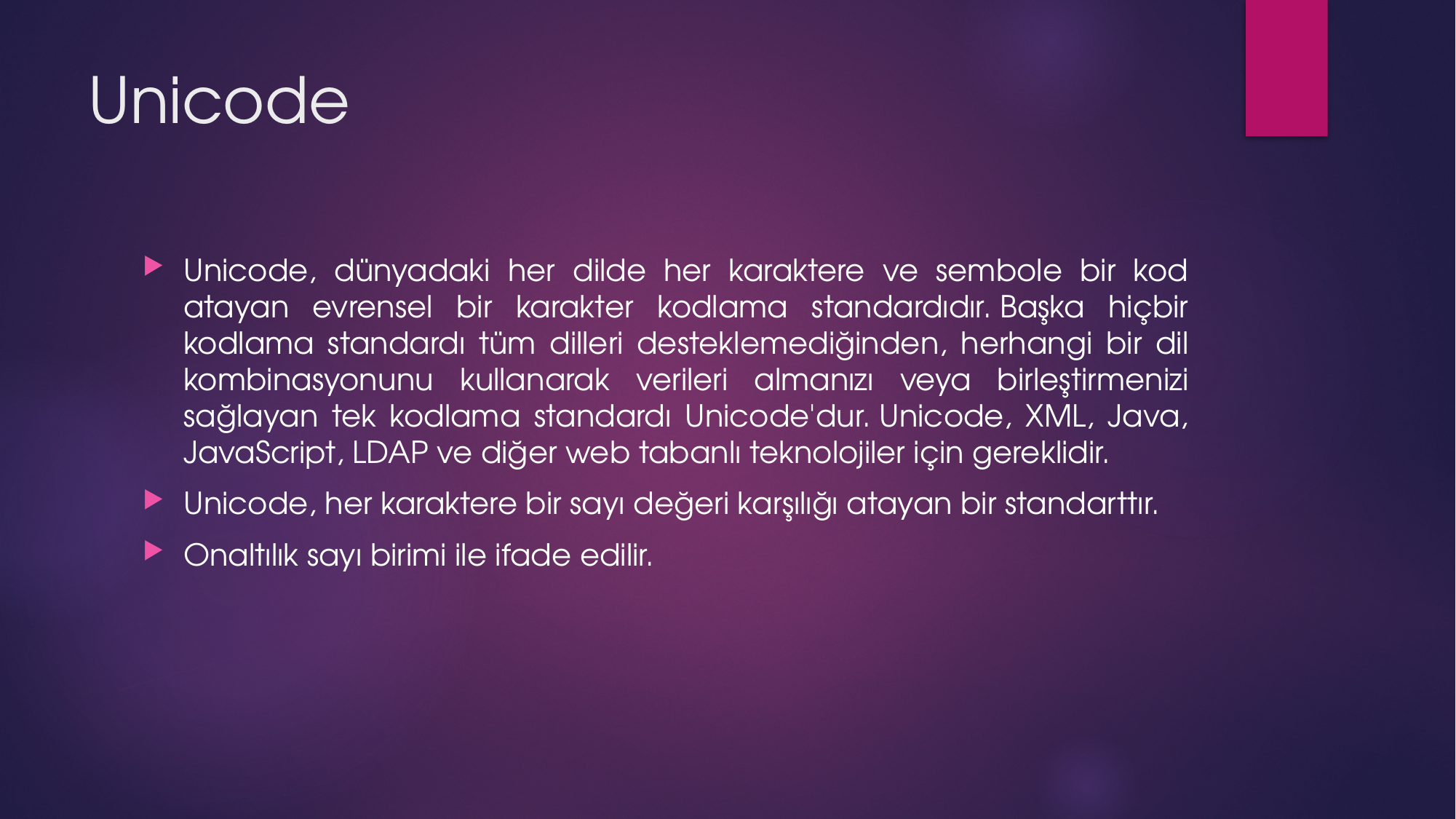

# Unicode
Unicode, dünyadaki her dilde her karaktere ve sembole bir kod atayan evrensel bir karakter kodlama standardıdır. Başka hiçbir kodlama standardı tüm dilleri desteklemediğinden, herhangi bir dil kombinasyonunu kullanarak verileri almanızı veya birleştirmenizi sağlayan tek kodlama standardı Unicode'dur. Unicode, XML, Java, JavaScript, LDAP ve diğer web tabanlı teknolojiler için gereklidir.
Unicode, her karaktere bir sayı değeri karşılığı atayan bir standarttır.
Onaltılık sayı birimi ile ifade edilir.